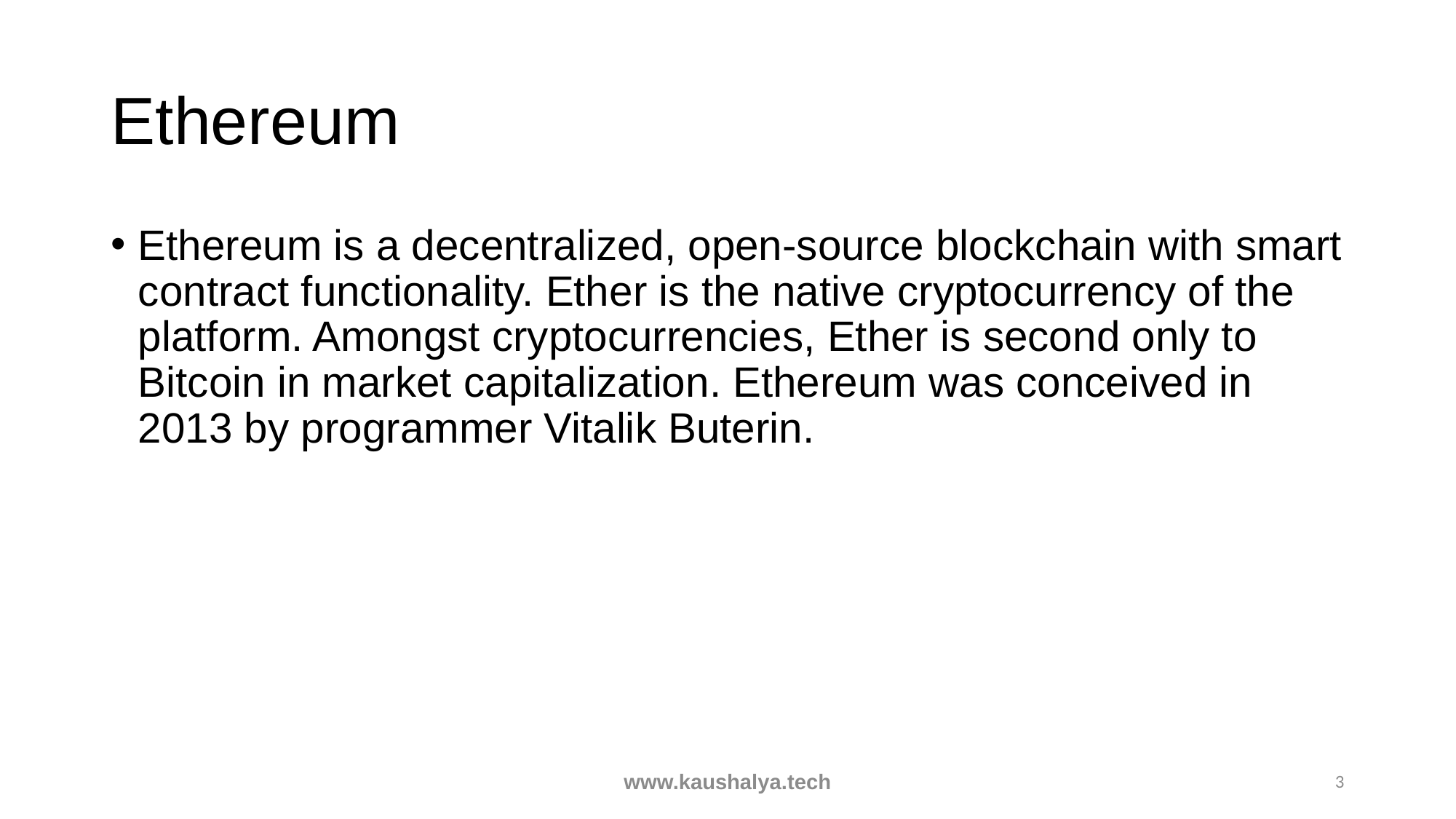

# Ethereum
Ethereum is a decentralized, open-source blockchain with smart contract functionality. Ether is the native cryptocurrency of the platform. Amongst cryptocurrencies, Ether is second only to Bitcoin in market capitalization. Ethereum was conceived in 2013 by programmer Vitalik Buterin.

www.kaushalya.tech
3